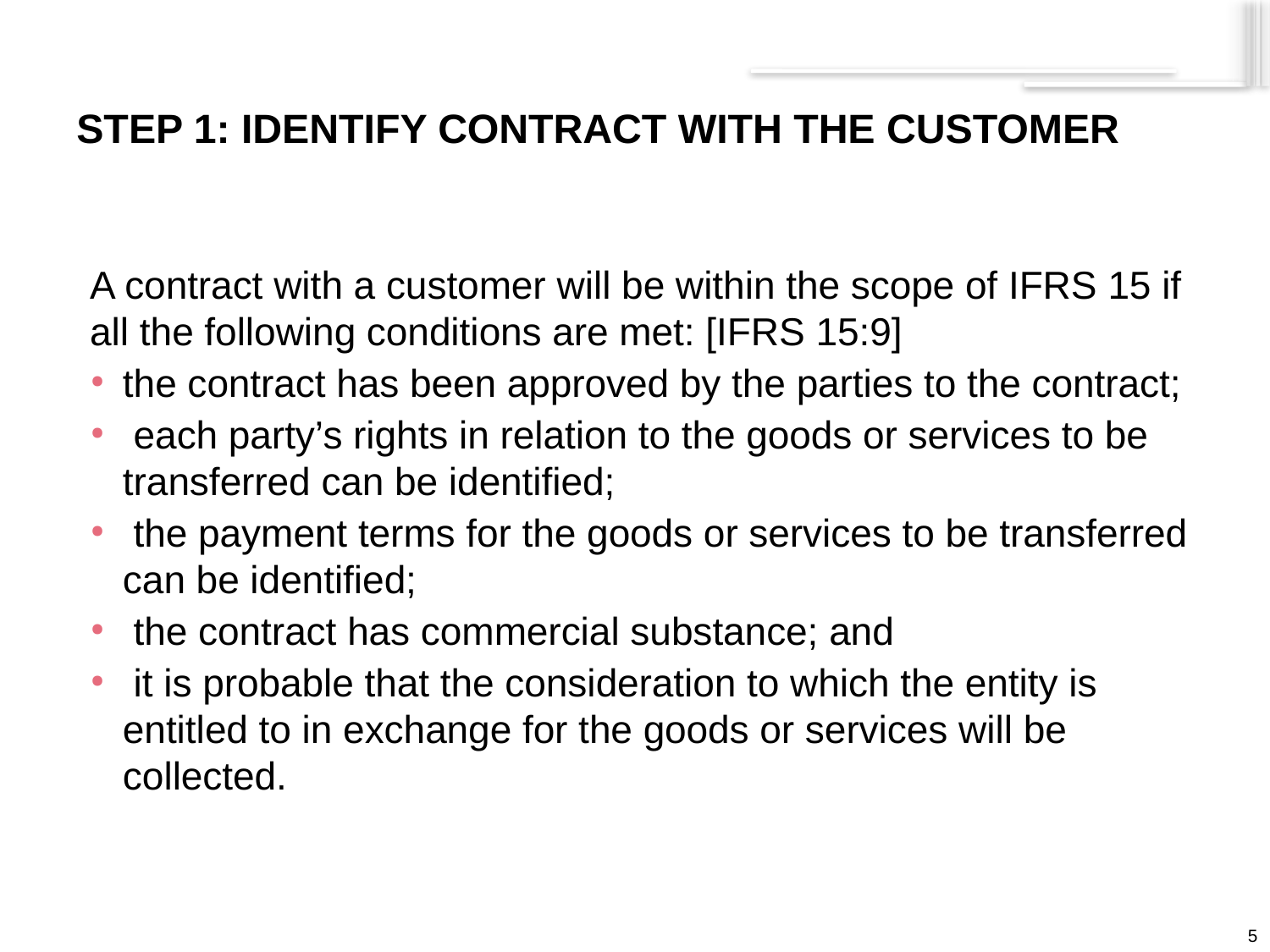

# STEP 1: IDENTIFY CONTRACT WITH THE CUSTOMER

A contract with a customer will be within the scope of IFRS 15 if all the following conditions are met: [IFRS 15:9]
the contract has been approved by the parties to the contract;
 each party’s rights in relation to the goods or services to be transferred can be identified;
 the payment terms for the goods or services to be transferred can be identified;
 the contract has commercial substance; and
 it is probable that the consideration to which the entity is entitled to in exchange for the goods or services will be collected.

5